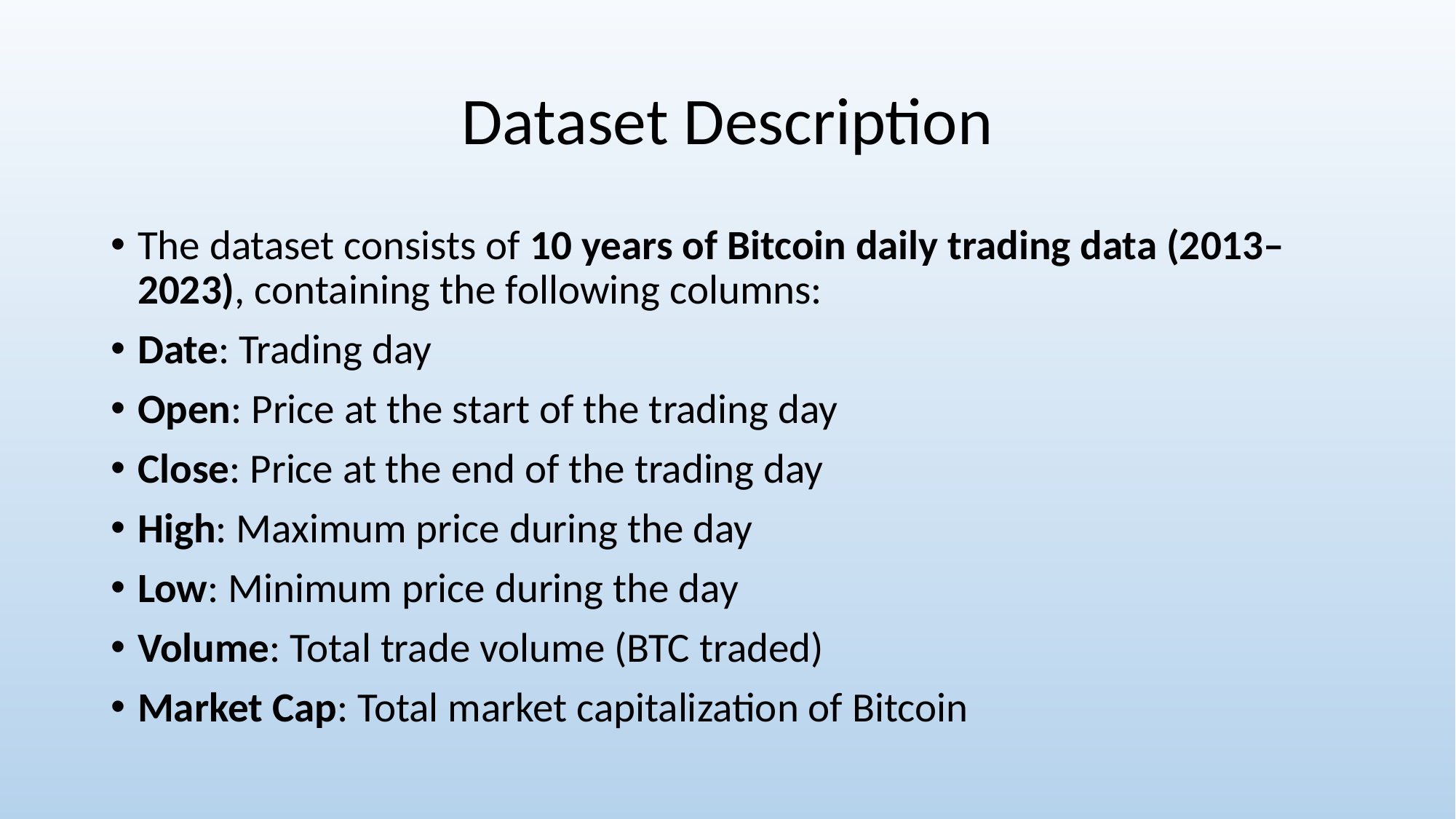

# Dataset Description
The dataset consists of 10 years of Bitcoin daily trading data (2013–2023), containing the following columns:
Date: Trading day
Open: Price at the start of the trading day
Close: Price at the end of the trading day
High: Maximum price during the day
Low: Minimum price during the day
Volume: Total trade volume (BTC traded)
Market Cap: Total market capitalization of Bitcoin